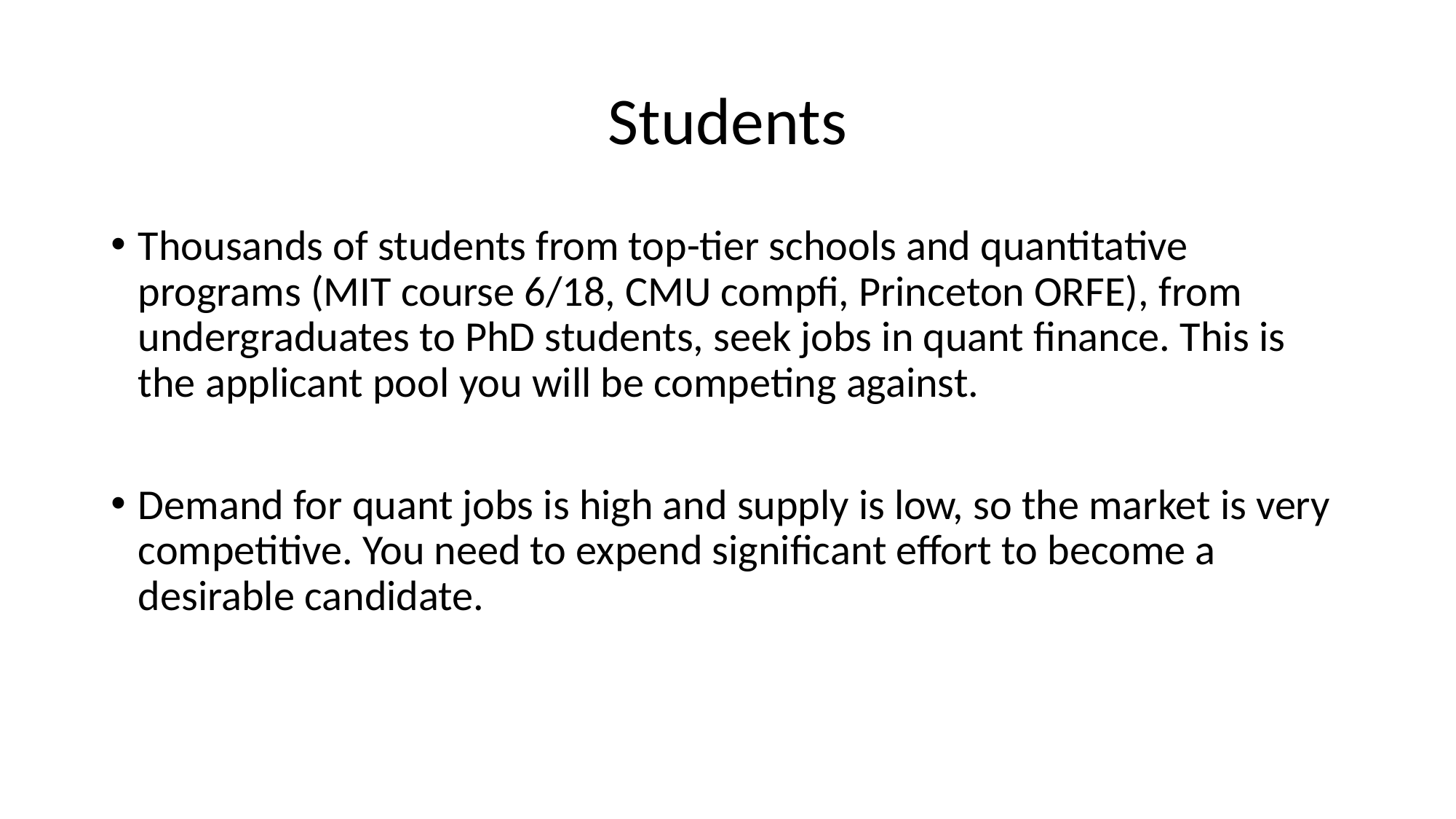

# Students
Thousands of students from top-tier schools and quantitative programs (MIT course 6/18, CMU compfi, Princeton ORFE), from undergraduates to PhD students, seek jobs in quant finance. This is the applicant pool you will be competing against.

Demand for quant jobs is high and supply is low, so the market is very competitive. You need to expend significant effort to become a desirable candidate.